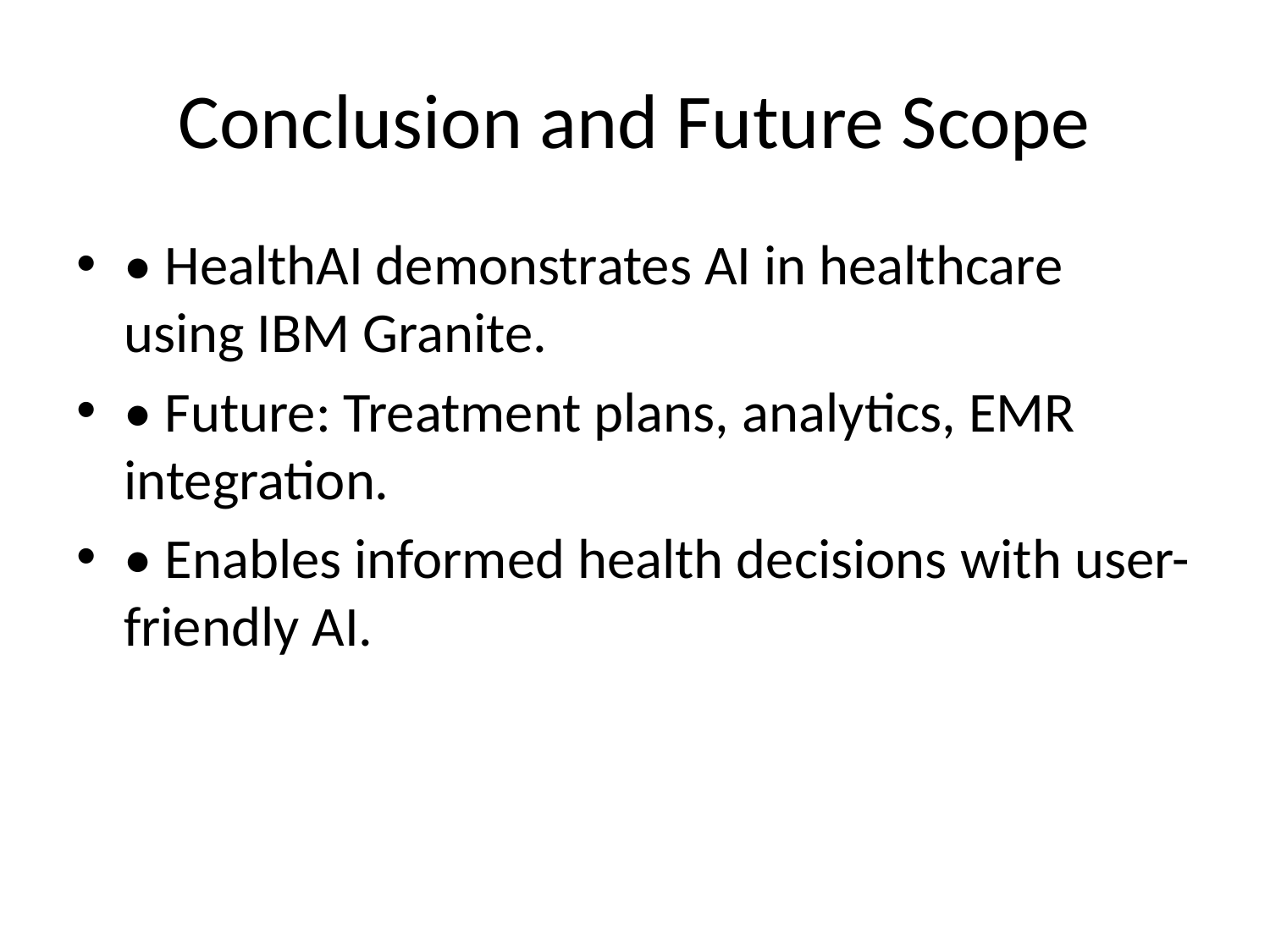

# Conclusion and Future Scope
• HealthAI demonstrates AI in healthcare using IBM Granite.
• Future: Treatment plans, analytics, EMR integration.
• Enables informed health decisions with user-friendly AI.